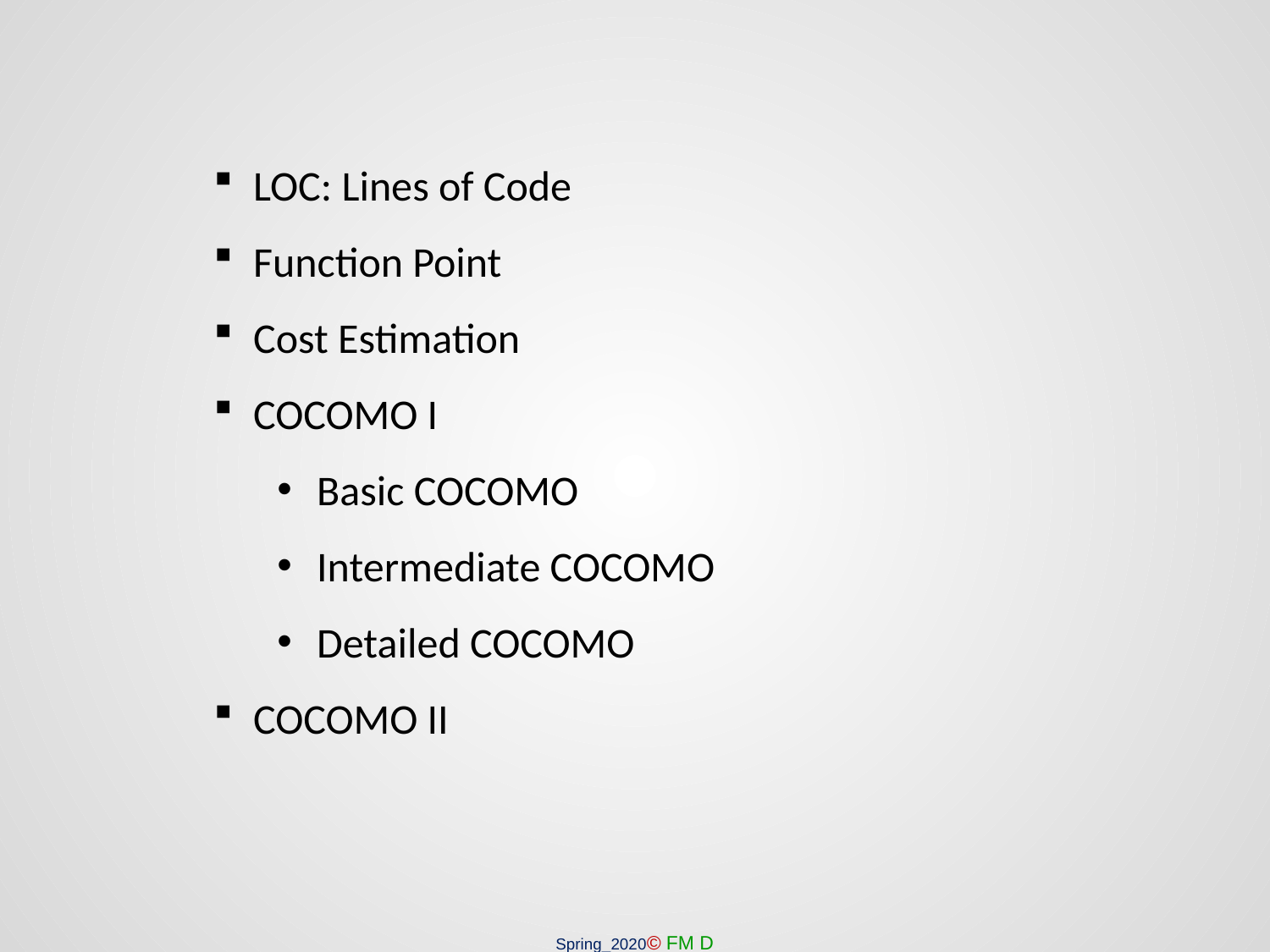

LOC: Lines of Code
Function Point
Cost Estimation
COCOMO I
Basic COCOMO
Intermediate COCOMO
Detailed COCOMO
COCOMO II